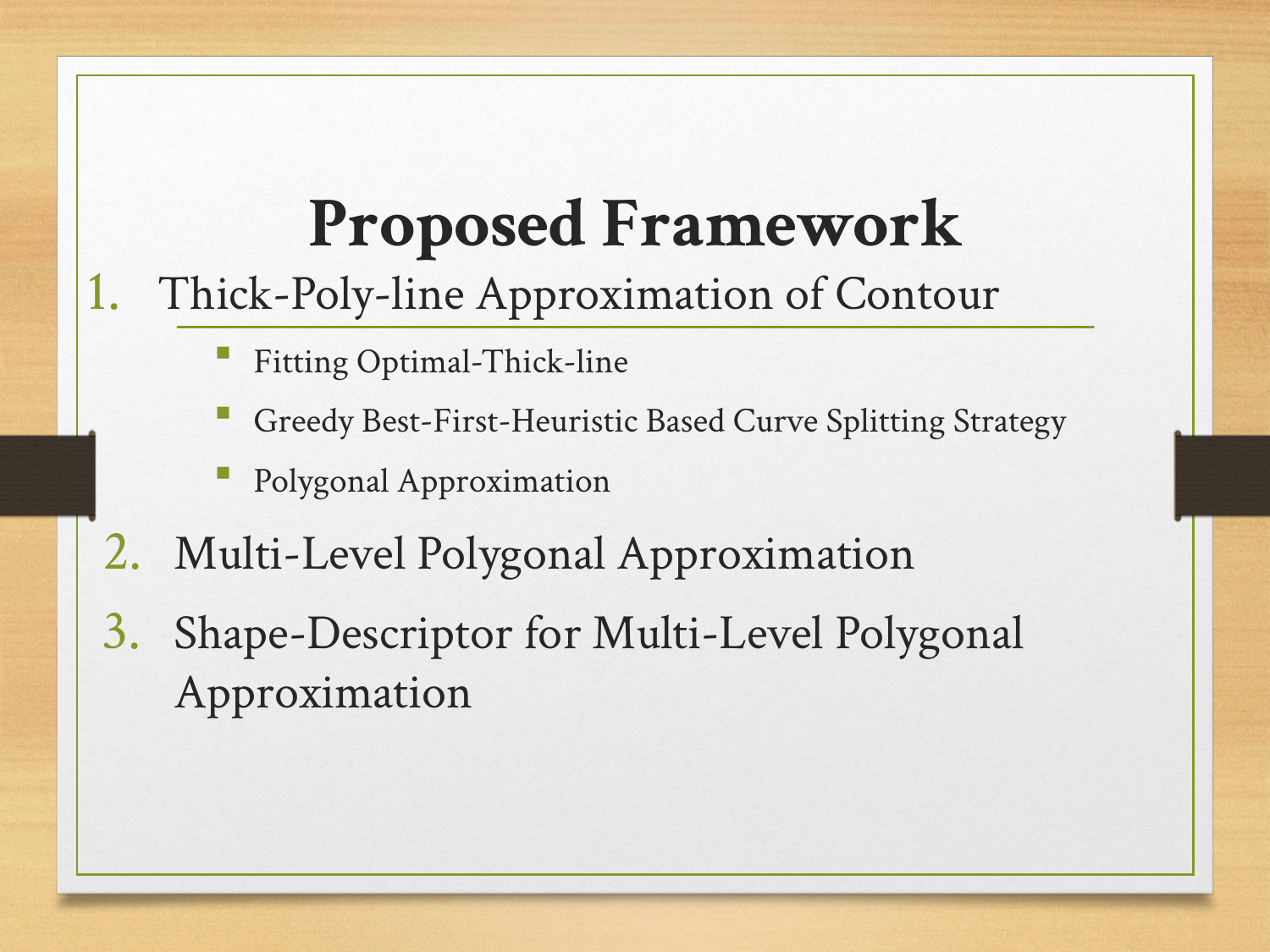

# Proposed Framework
Thick-Poly-line Approximation of Contour
Fitting Optimal-Thick-line
Greedy Best-First-Heuristic Based Curve Splitting Strategy
Polygonal Approximation
Multi-Level Polygonal Approximation
Shape-Descriptor for Multi-Level Polygonal Approximation